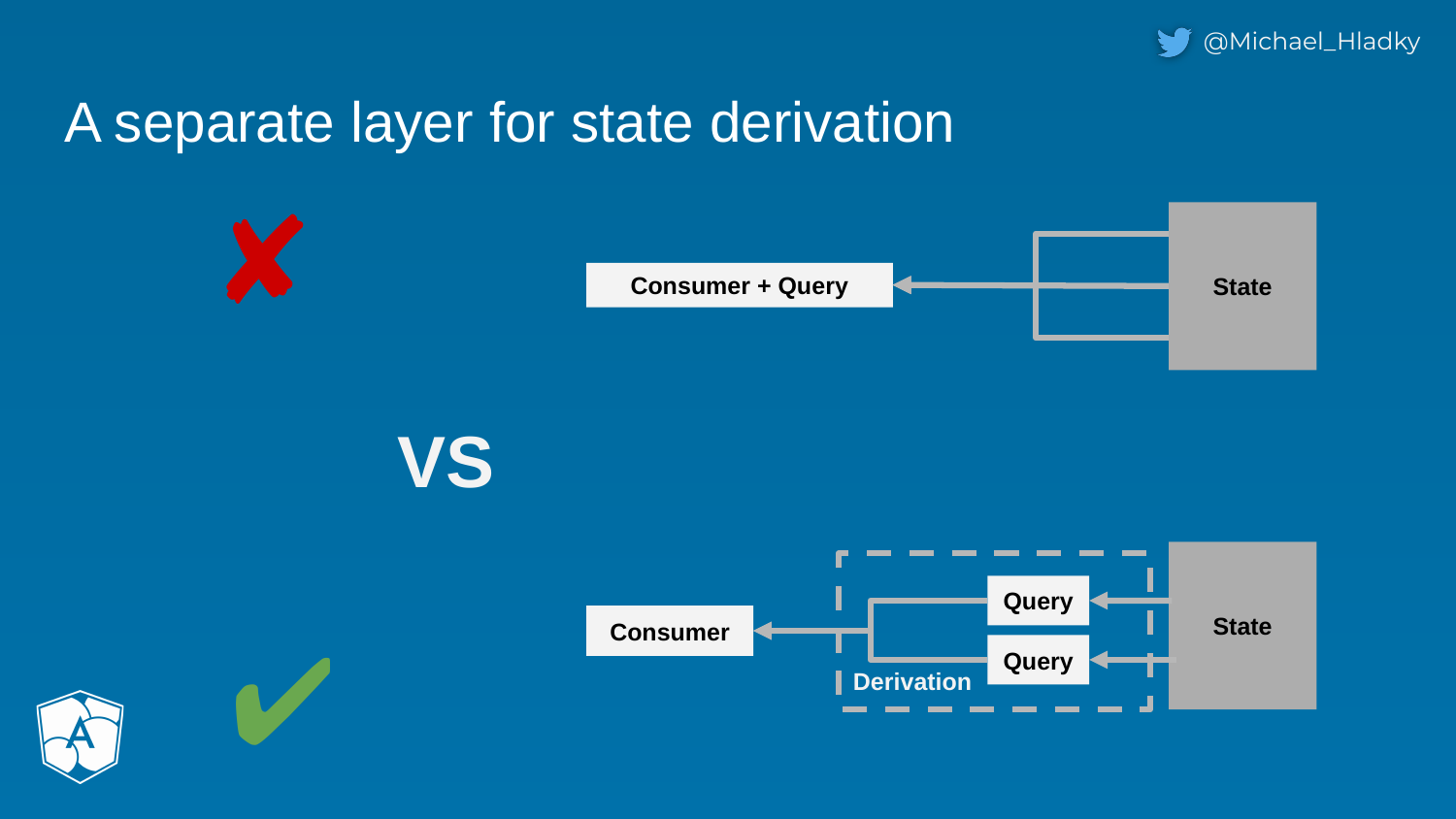

# A separate layer for state derivation
State
Consumer + Query
✘
VS
State
Derivation
Query
Consumer
Query
✔